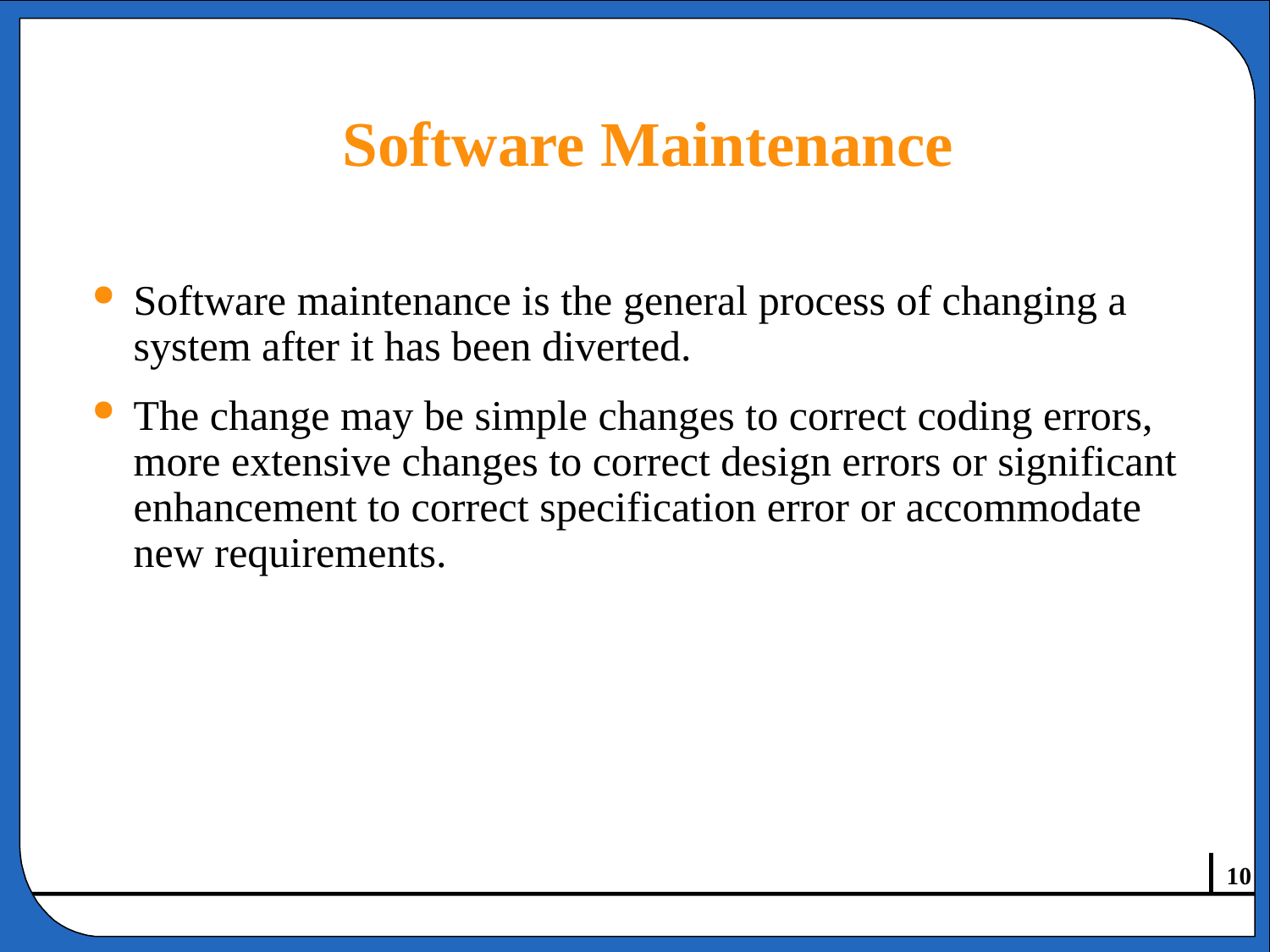

# Software Maintenance
Software maintenance is the general process of changing a system after it has been diverted.
The change may be simple changes to correct coding errors, more extensive changes to correct design errors or significant enhancement to correct specification error or accommodate  new requirements.